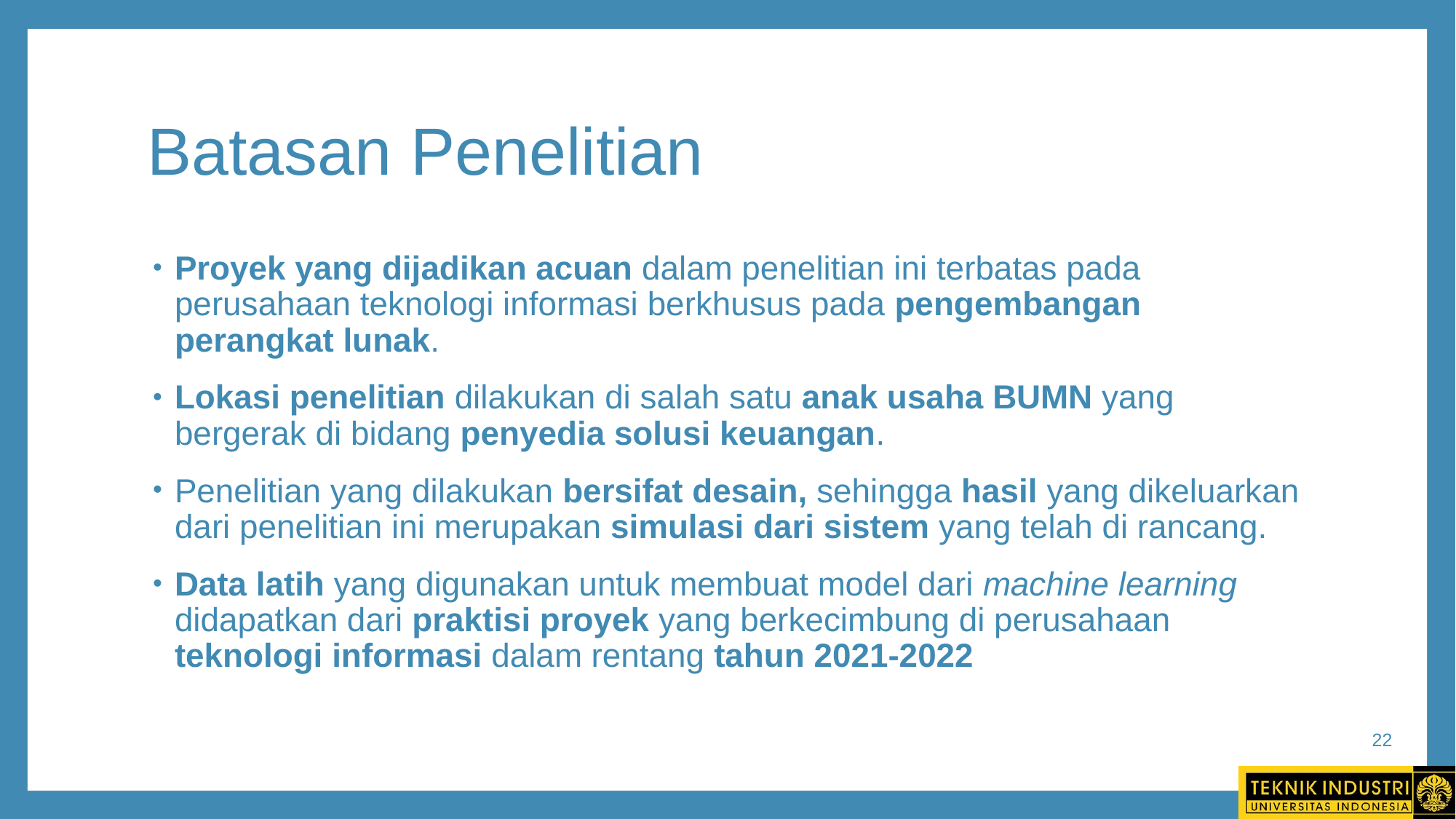

# Batasan Penelitian
Proyek yang dijadikan acuan dalam penelitian ini terbatas pada perusahaan teknologi informasi berkhusus pada pengembangan perangkat lunak.
Lokasi penelitian dilakukan di salah satu anak usaha BUMN yang bergerak di bidang penyedia solusi keuangan.
Penelitian yang dilakukan bersifat desain, sehingga hasil yang dikeluarkan dari penelitian ini merupakan simulasi dari sistem yang telah di rancang.
Data latih yang digunakan untuk membuat model dari machine learning didapatkan dari praktisi proyek yang berkecimbung di perusahaan teknologi informasi dalam rentang tahun 2021-2022

22